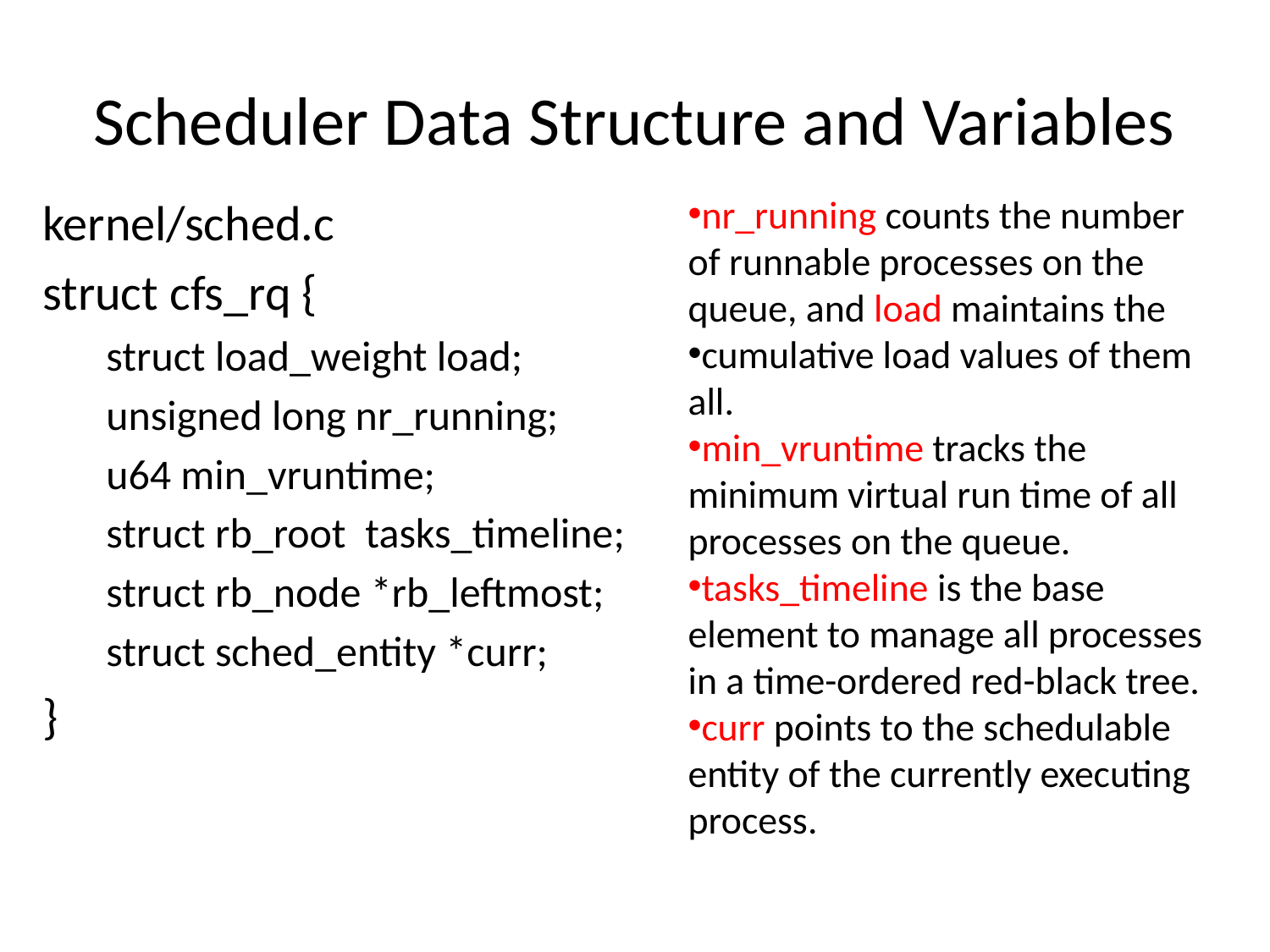

# Scheduler Data Structure and Variables
nr_running counts the number of runnable processes on the queue, and load maintains the
cumulative load values of them all.
min_vruntime tracks the minimum virtual run time of all processes on the queue.
tasks_timeline is the base element to manage all processes in a time-ordered red-black tree.
curr points to the schedulable entity of the currently executing process.
kernel/sched.c
struct cfs_rq {
struct load_weight load;
unsigned long nr_running;
u64 min_vruntime;
struct rb_root  tasks_timeline;
struct rb_node *rb_leftmost;
struct sched_entity *curr;
}
48